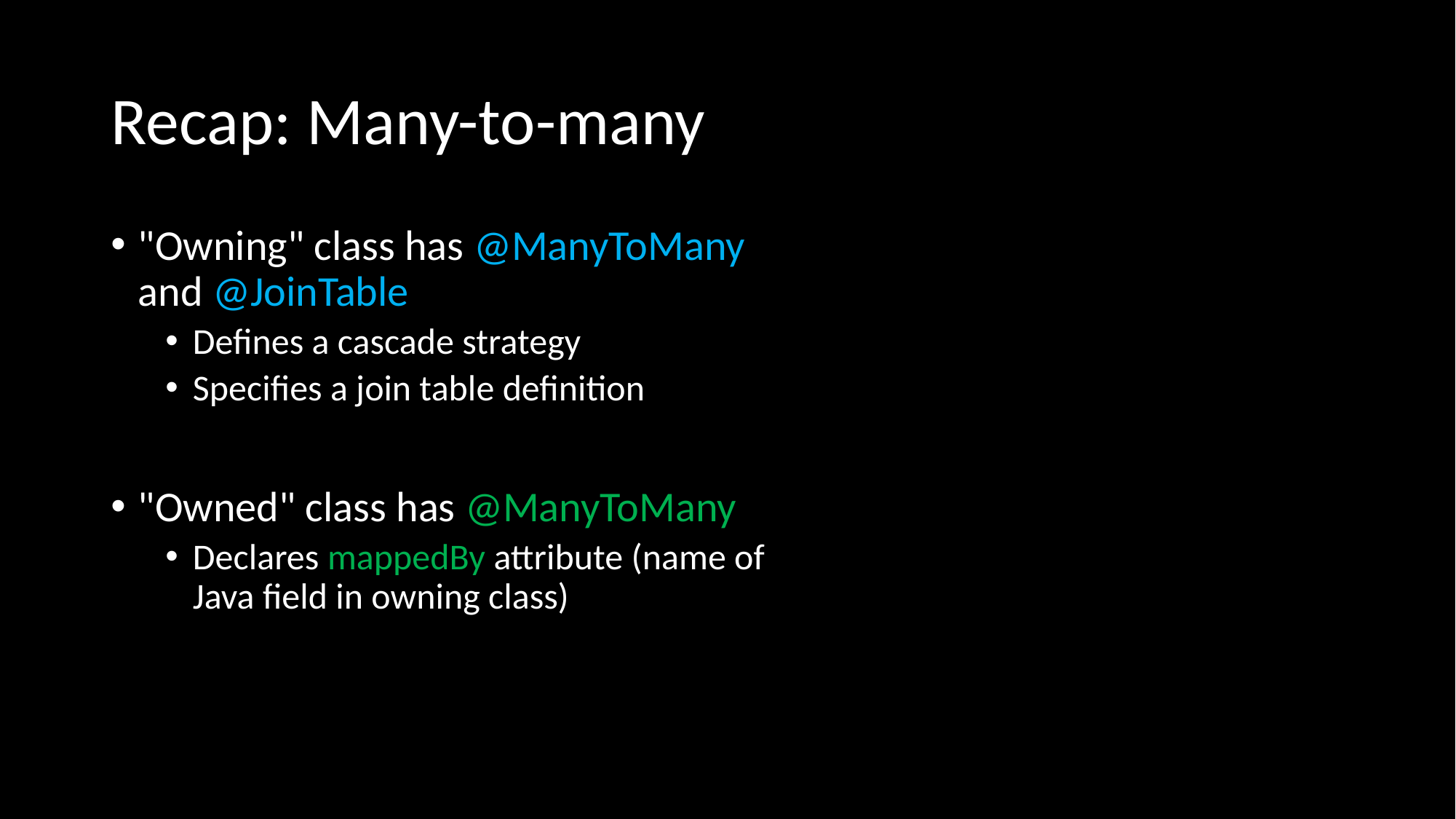

# Recap: Many-to-many
"Owning" class has @ManyToMany and @JoinTable
Defines a cascade strategy
Specifies a join table definition

"Owned" class has @ManyToMany
Declares mappedBy attribute (name of Java field in owning class)